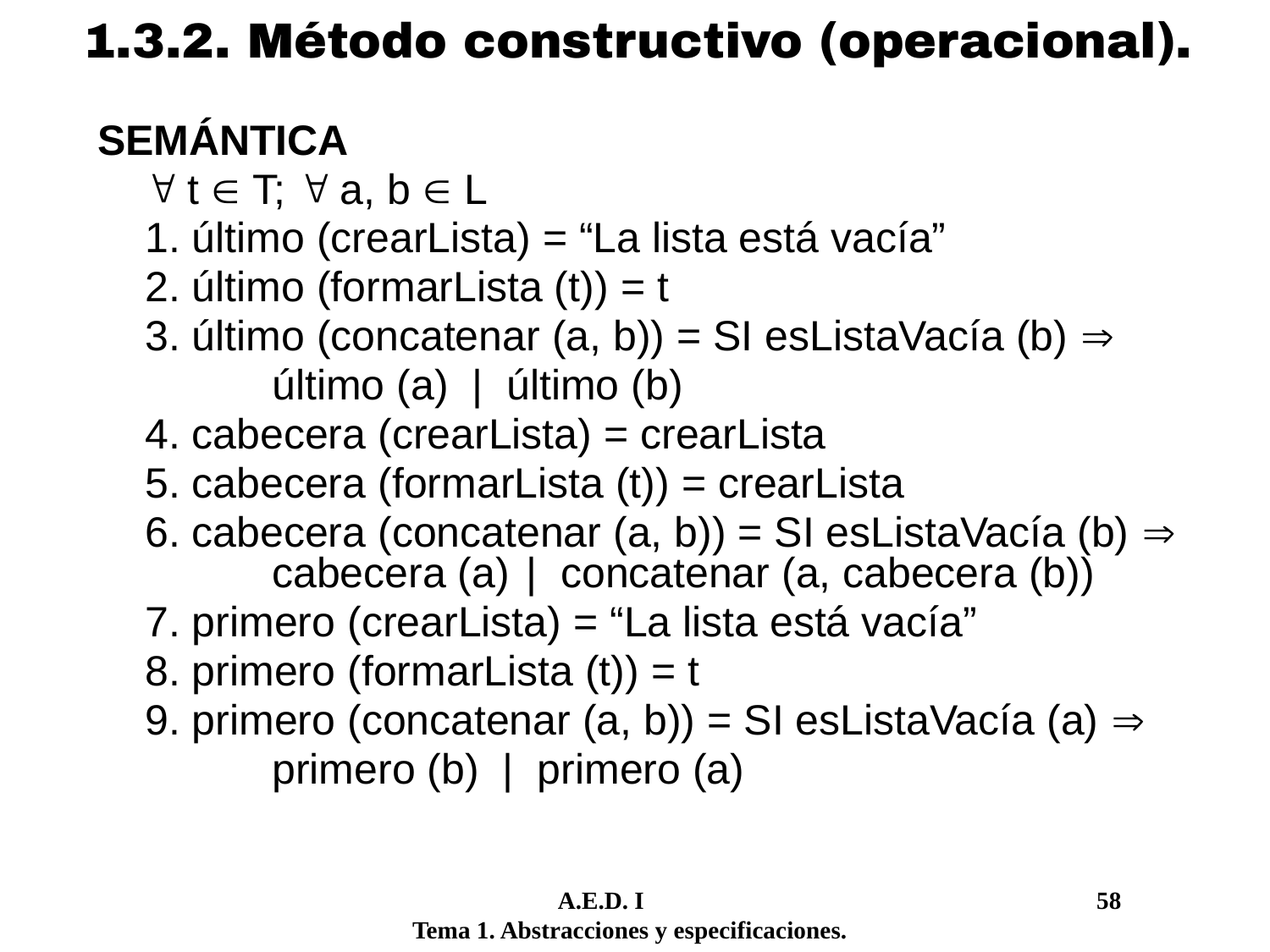

1.3.2. Método constructivo (operacional).
SEMÁNTICA
	∀ t ∈ T; ∀ a, b ∈ L
	1. último (crearLista) = “La lista está vacía”
	2. último (formarLista (t)) = t
	3. último (concatenar (a, b)) = SI esListaVacía (b) ⇒
		último (a)  |  último (b)
	4. cabecera (crearLista) = crearLista
	5. cabecera (formarLista (t)) = crearLista
	6. cabecera (concatenar (a, b)) = SI esListaVacía (b) ⇒ 	cabecera (a)	|  concatenar (a, cabecera (b))
	7. primero (crearLista) = “La lista está vacía”
	8. primero (formarLista (t)) = t
	9. primero (concatenar (a, b)) = SI esListaVacía (a) ⇒
		primero (b)  |  primero (a)
	   A.E.D. I				        58
Tema 1. Abstracciones y especificaciones.